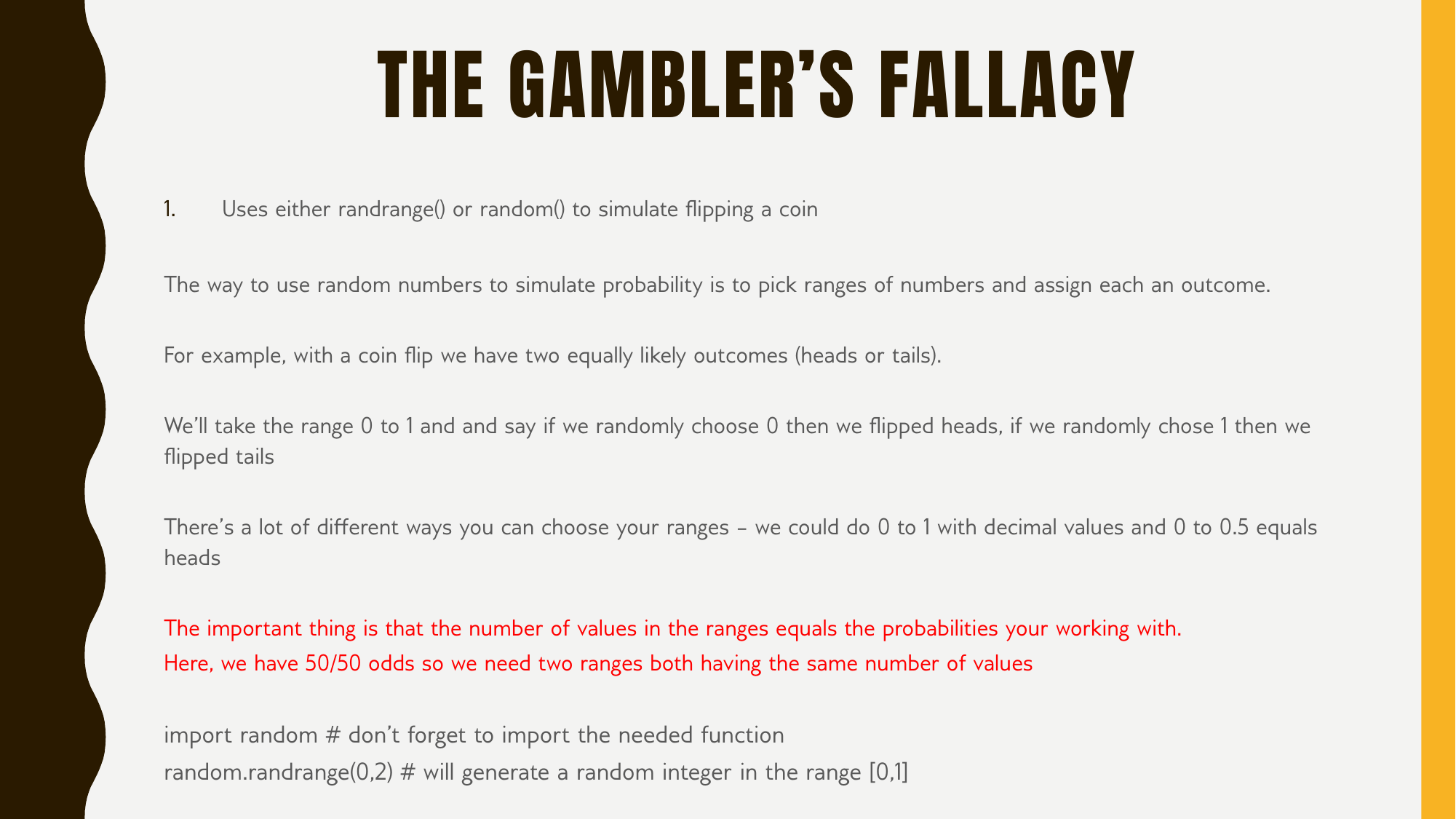

# The gambler’s fallacy
Uses either randrange() or random() to simulate flipping a coin

The way to use random numbers to simulate probability is to pick ranges of numbers and assign each an outcome.

For example, with a coin flip we have two equally likely outcomes (heads or tails).

We’ll take the range 0 to 1 and and say if we randomly choose 0 then we flipped heads, if we randomly chose 1 then we flipped tails

There’s a lot of different ways you can choose your ranges – we could do 0 to 1 with decimal values and 0 to 0.5 equals heads

The important thing is that the number of values in the ranges equals the probabilities your working with.
Here, we have 50/50 odds so we need two ranges both having the same number of values

import random # don’t forget to import the needed function
random.randrange(0,2) # will generate a random integer in the range [0,1]